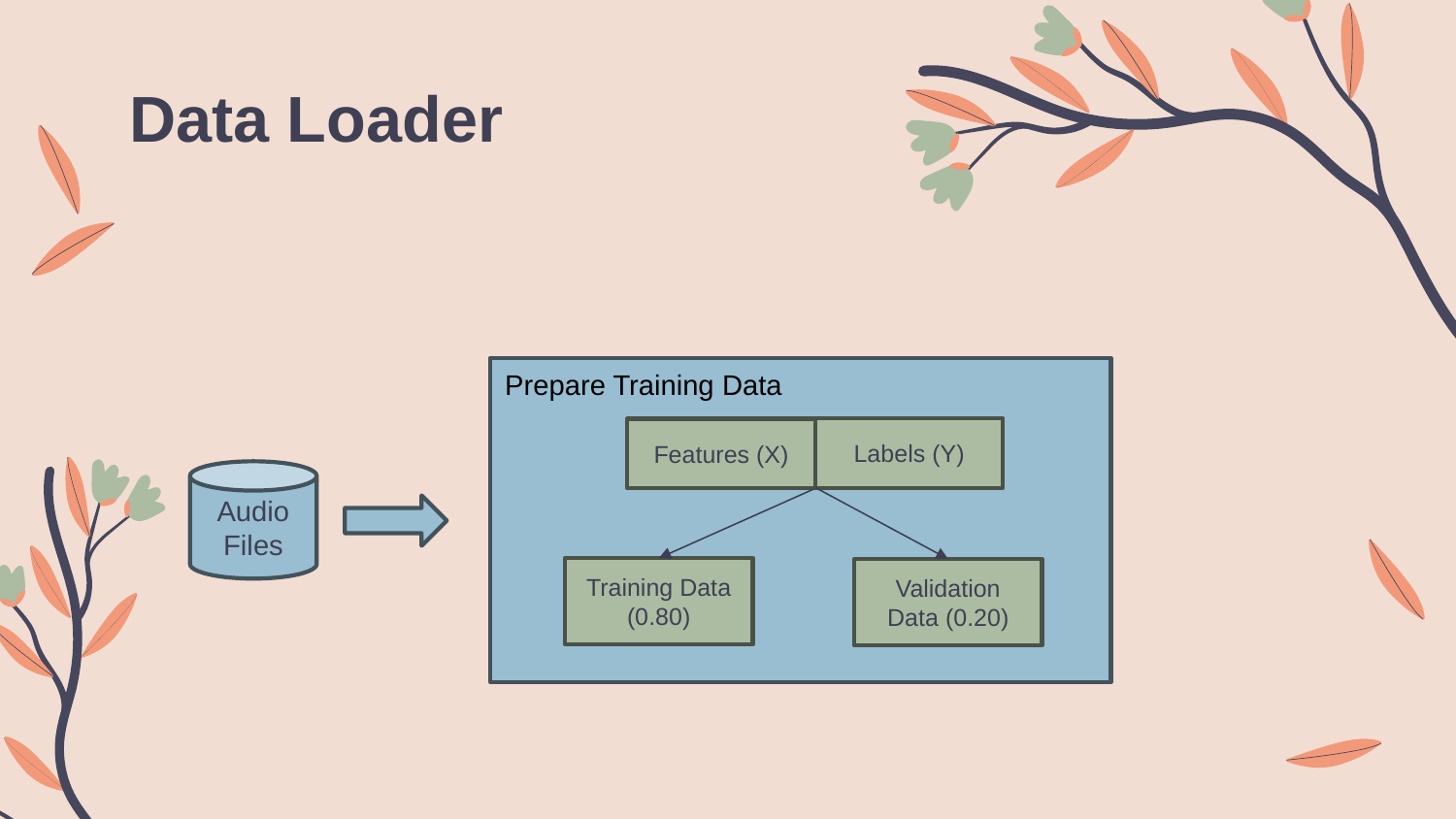

Data Loader

Prepare Training Data
Labels (Y)
Features (X)
Audio Files

Training Data (0.80)
Validation Data (0.20)